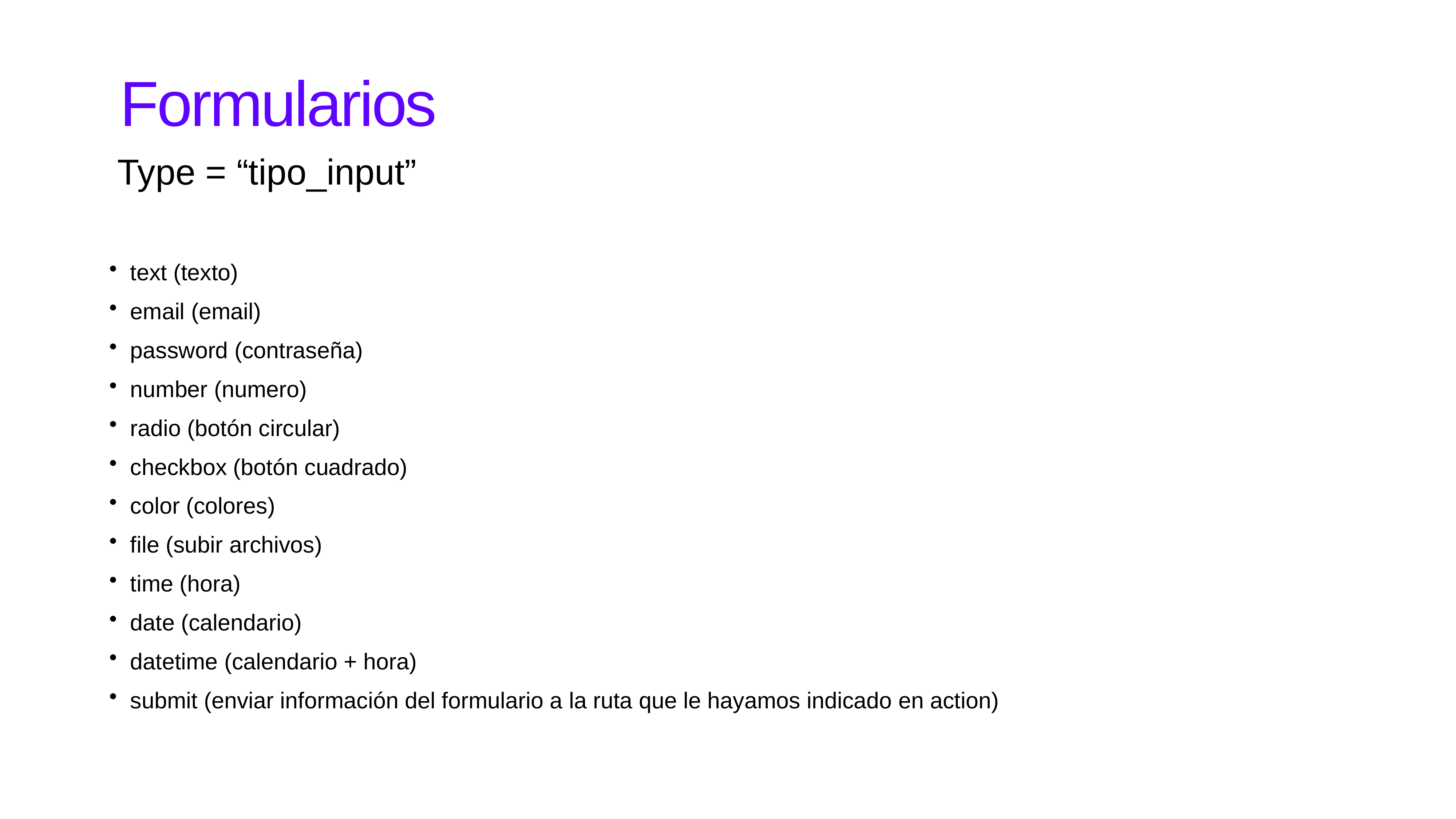

# Formularios
Type = “tipo_input”
text (texto)
email (email)
password (contraseña)
number (numero)
radio (botón circular)
checkbox (botón cuadrado)
color (colores)
file (subir archivos)
time (hora)
date (calendario)
datetime (calendario + hora)
submit (enviar información del formulario a la ruta que le hayamos indicado en action)